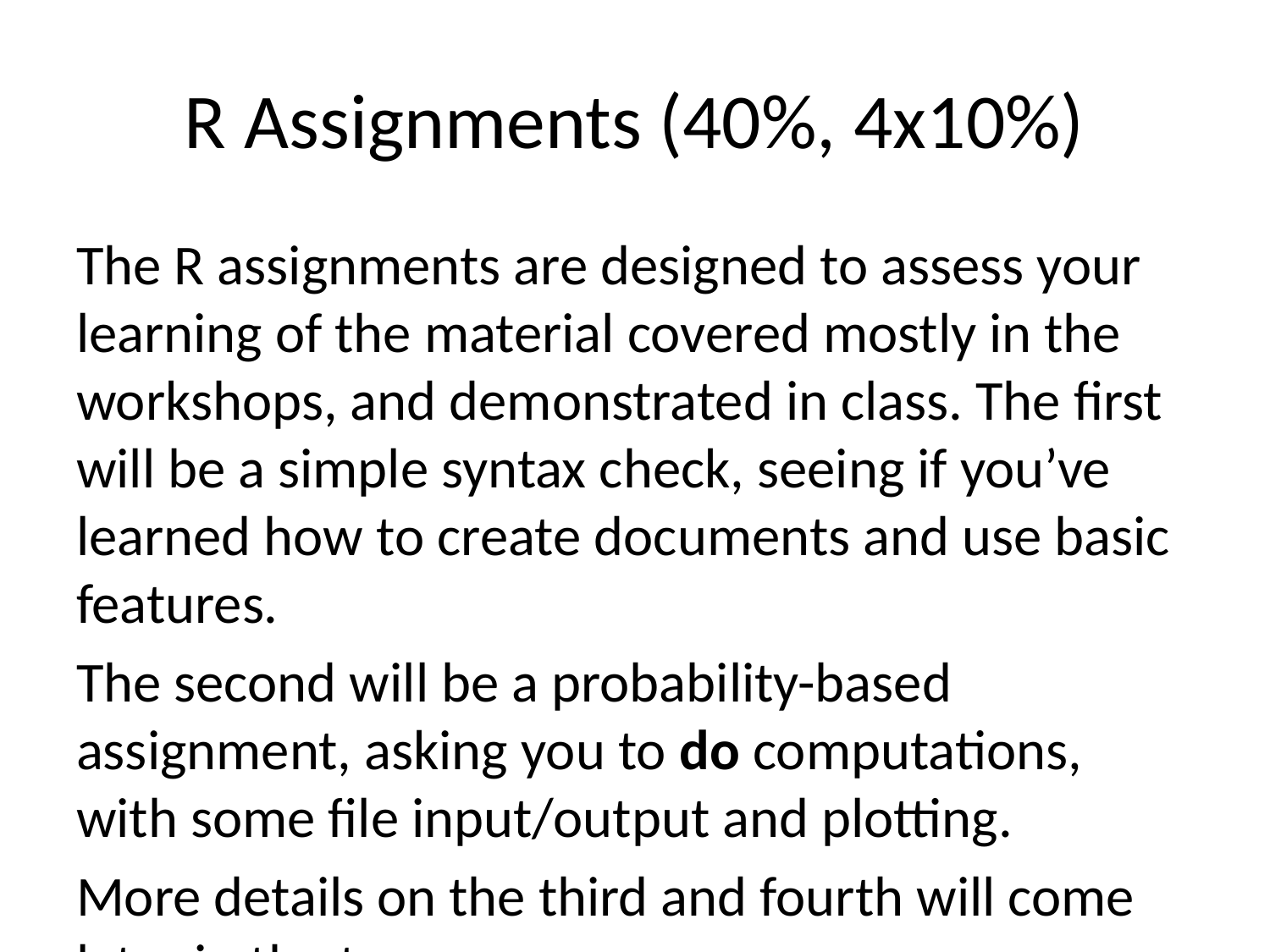

# R Assignments (40%, 4x10%)
The R assignments are designed to assess your learning of the material covered mostly in the workshops, and demonstrated in class. The first will be a simple syntax check, seeing if you’ve learned how to create documents and use basic features.
The second will be a probability-based assignment, asking you to do computations, with some file input/output and plotting.
More details on the third and fourth will come later in the term.